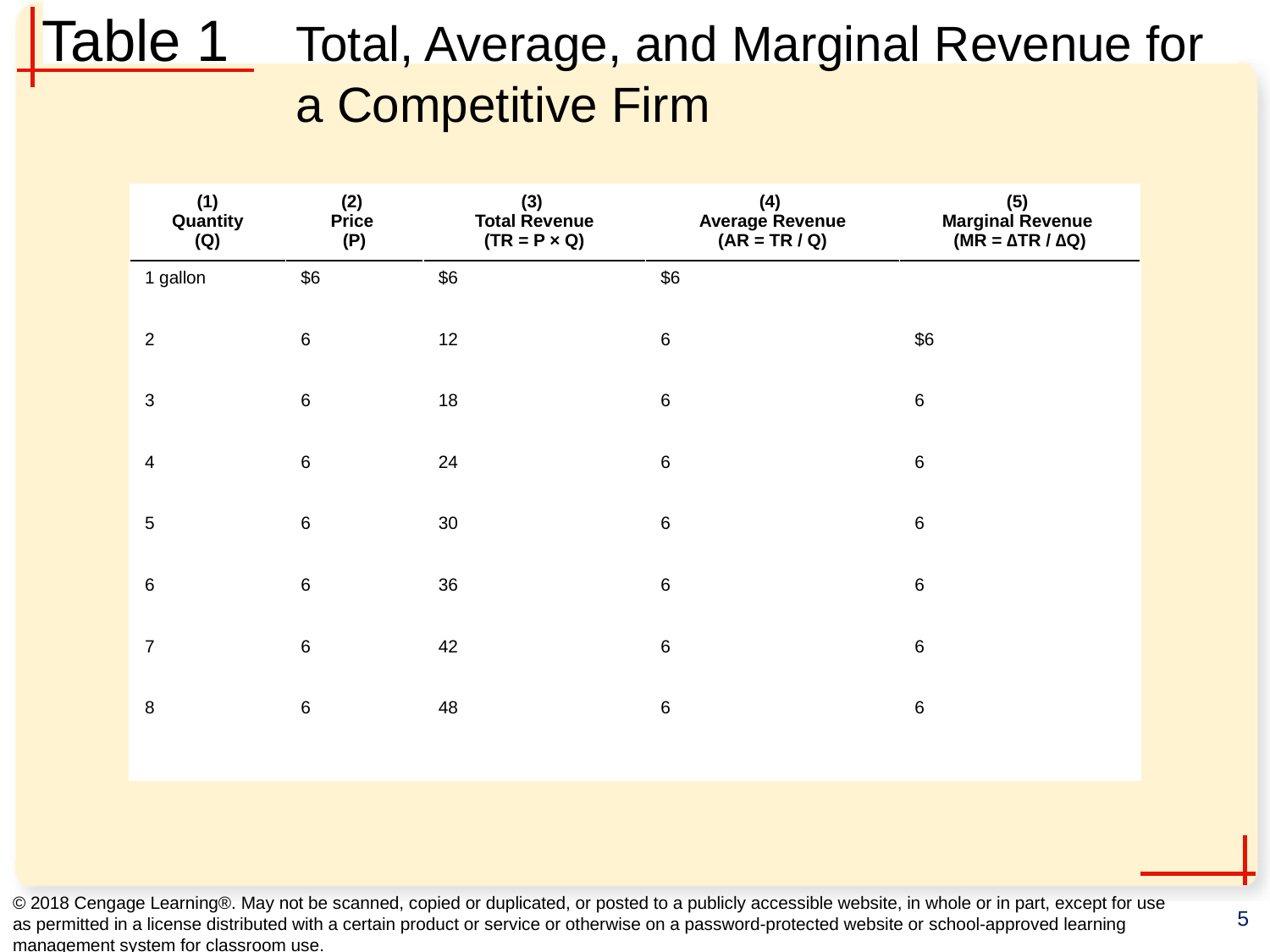

# Table 1	Total, Average, and Marginal Revenue for a Competitive Firm
| (1) Quantity (Q) | (2) Price (P) | (3) Total Revenue (TR = P × Q) | (4) Average Revenue (AR = TR / Q) | (5) Marginal Revenue (MR = ∆TR / ∆Q) |
| --- | --- | --- | --- | --- |
| 1 gallon | $6 | $6 | $6 |  |
| 2 | 6 | 12 | 6 | $6 |
| 3 | 6 | 18 | 6 | 6 |
| 4 | 6 | 24 | 6 | 6 |
| 5 | 6 | 30 | 6 | 6 |
| 6 | 6 | 36 | 6 | 6 |
| 7 | 6 | 42 | 6 | 6 |
| 8 | 6 | 48 | 6 | 6 |
© 2018 Cengage Learning®. May not be scanned, copied or duplicated, or posted to a publicly accessible website, in whole or in part, except for use as permitted in a license distributed with a certain product or service or otherwise on a password-protected website or school-approved learning management system for classroom use.
5